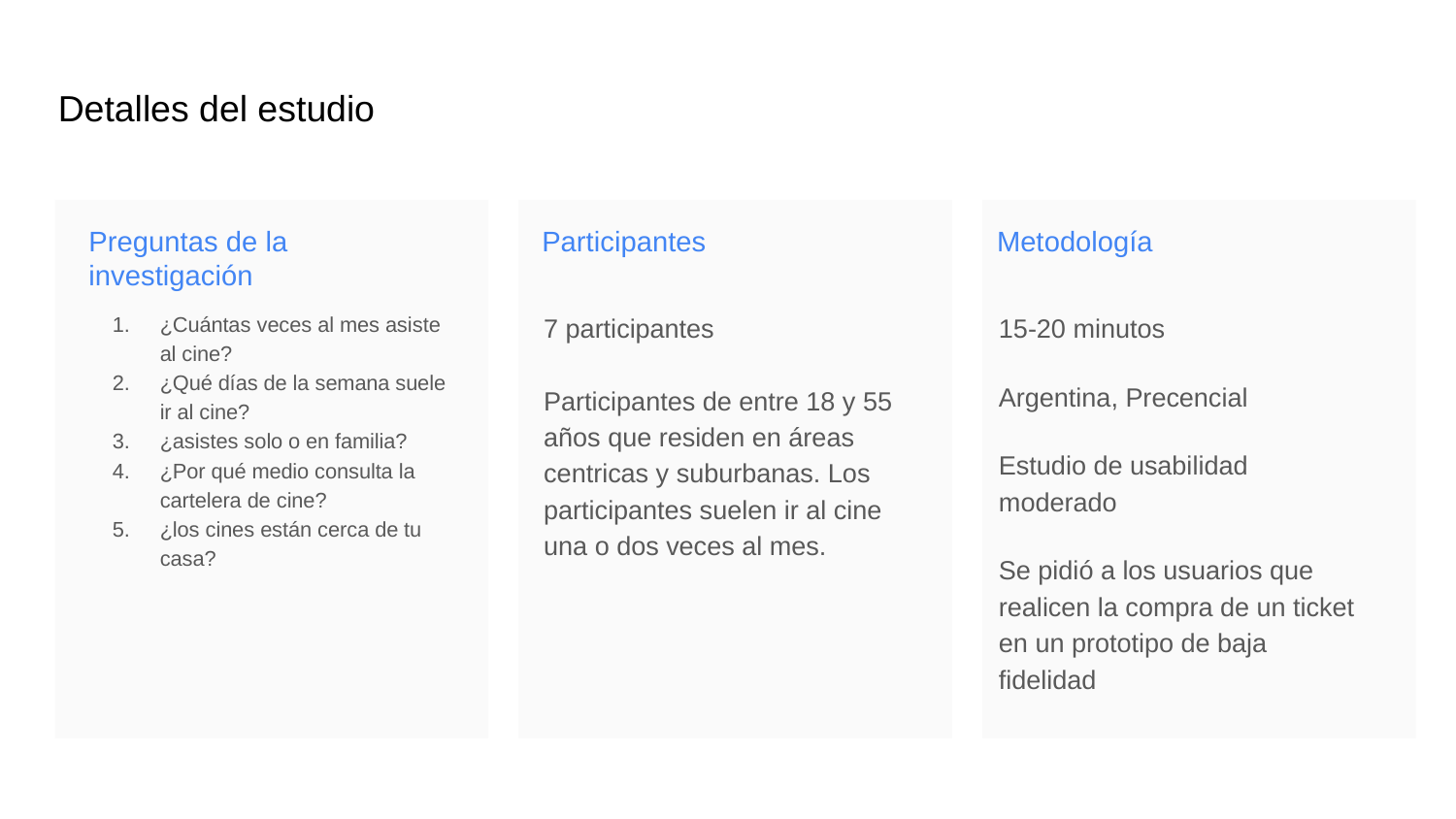

Detalles del estudio

Preguntas de la investigación

Participantes
Metodología
¿Cuántas veces al mes asiste al cine?
¿Qué días de la semana suele ir al cine?
¿asistes solo o en familia?
¿Por qué medio consulta la cartelera de cine?
¿los cines están cerca de tu casa?
7 participantes

Participantes de entre 18 y 55 años que residen en áreas centricas y suburbanas. Los participantes suelen ir al cine una o dos veces al mes.
15-20 minutos
Argentina, Precencial
Estudio de usabilidad moderado
Se pidió a los usuarios que realicen la compra de un ticket en un prototipo de baja fidelidad